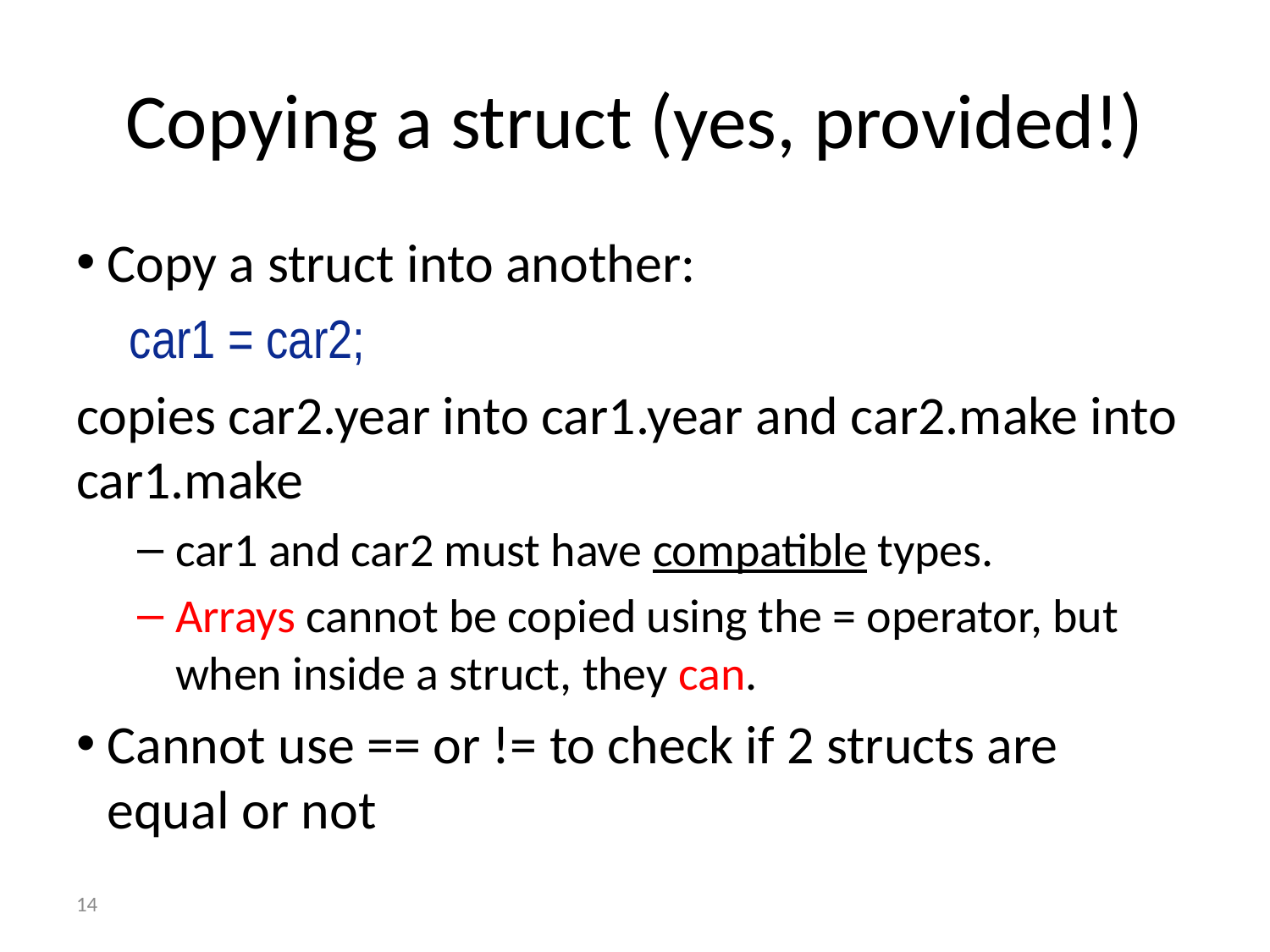

# Copying a struct (yes, provided!)
Copy a struct into another:
car1 = car2;
copies car2.year into car1.year and car2.make into car1.make
car1 and car2 must have compatible types.
Arrays cannot be copied using the = operator, but when inside a struct, they can.
Cannot use == or != to check if 2 structs are equal or not

14